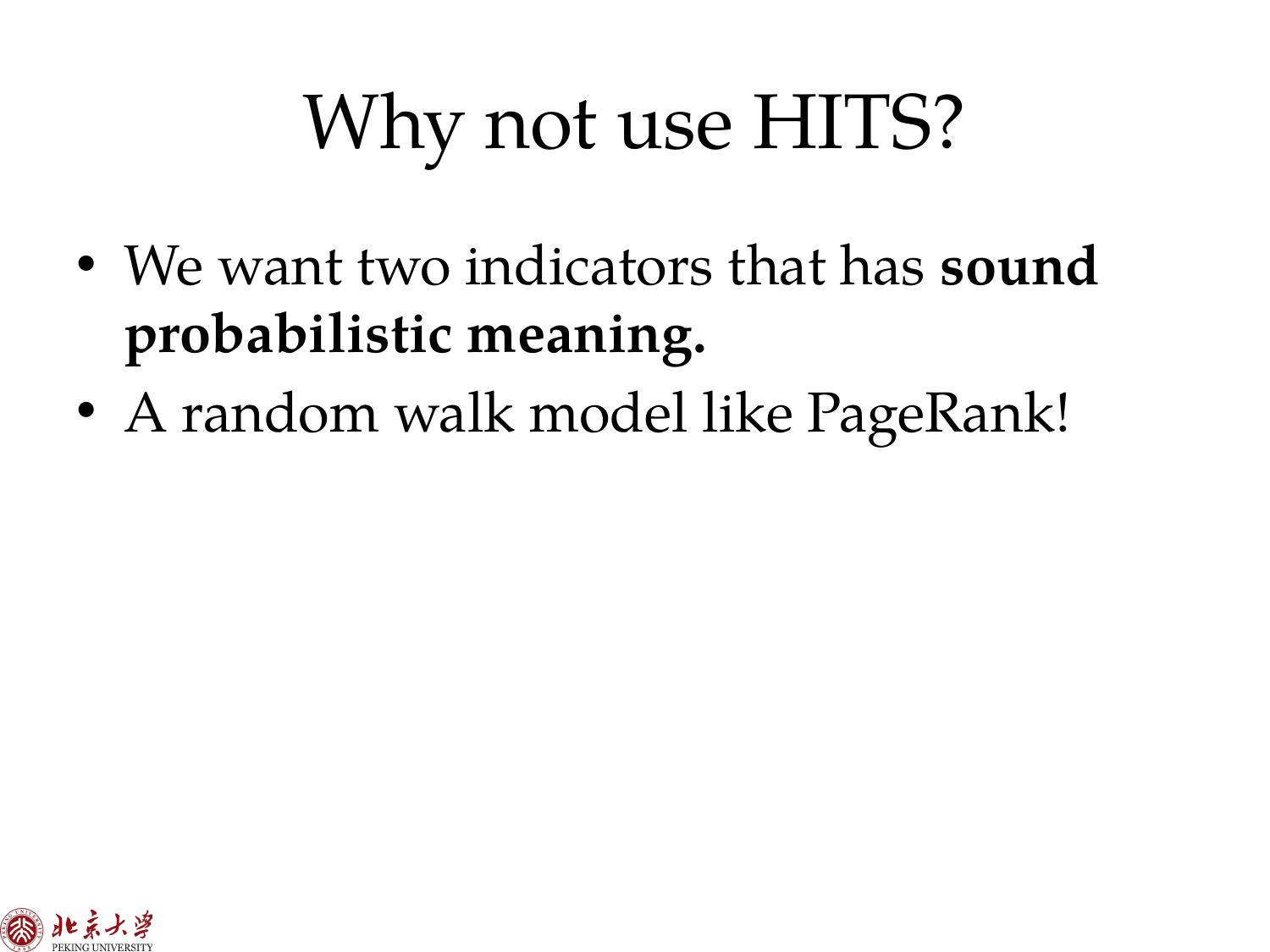

# Why not use HITS?
We want two indicators that has sound probabilistic meaning.
A random walk model like PageRank!